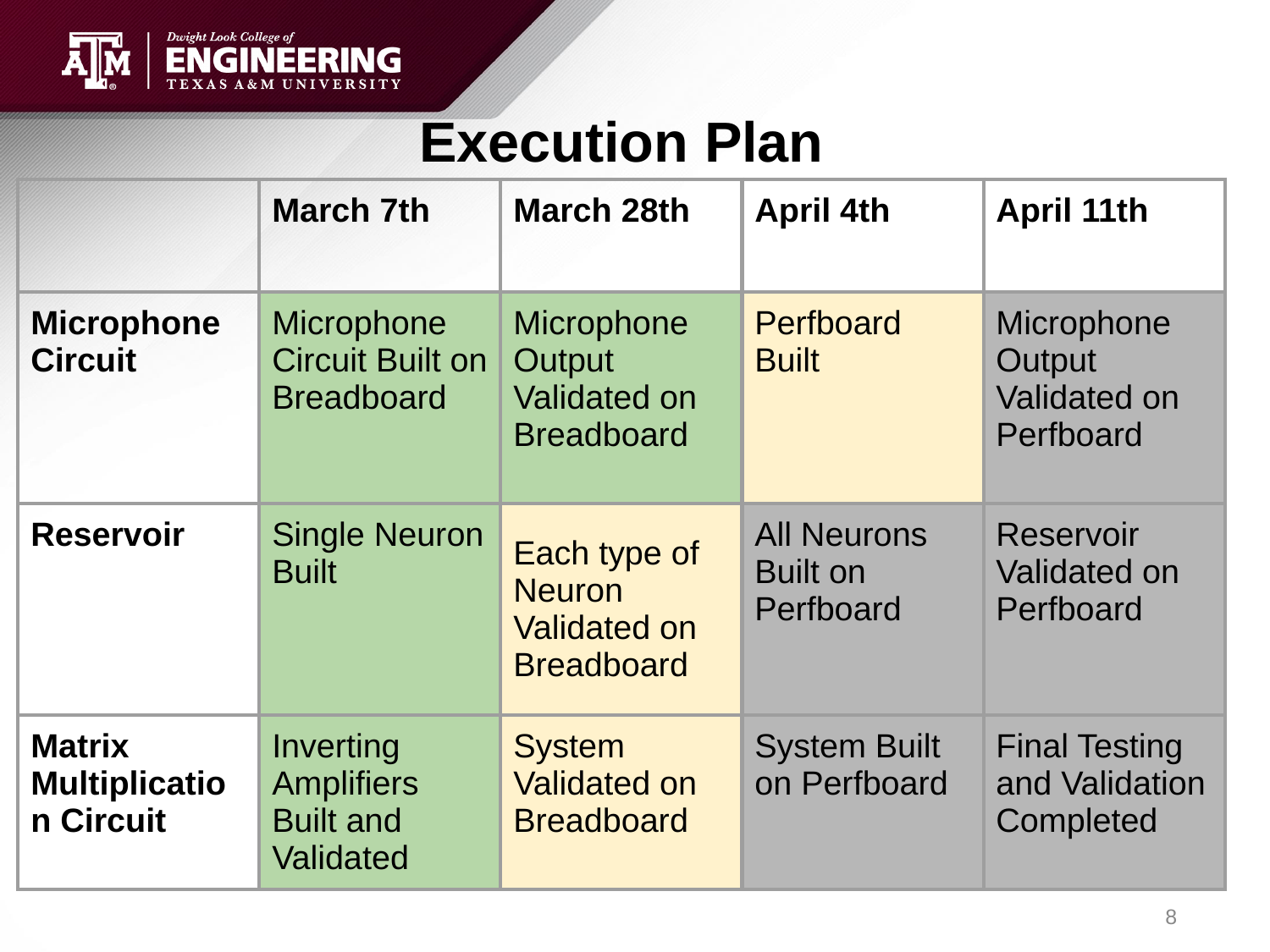

# Execution Plan
|  | March 7th | March 28th | April 4th | April 11th |
| --- | --- | --- | --- | --- |
| Microphone Circuit | Microphone Circuit Built on Breadboard | Microphone Output Validated on Breadboard | Perfboard Built | Microphone Output Validated on Perfboard |
| Reservoir | Single Neuron Built | Each type of Neuron Validated on Breadboard | All Neurons Built on Perfboard | Reservoir Validated on Perfboard |
| Matrix Multiplication Circuit | Inverting Amplifiers Built and Validated | System Validated on Breadboard | System Built on Perfboard | Final Testing and Validation Completed |
8